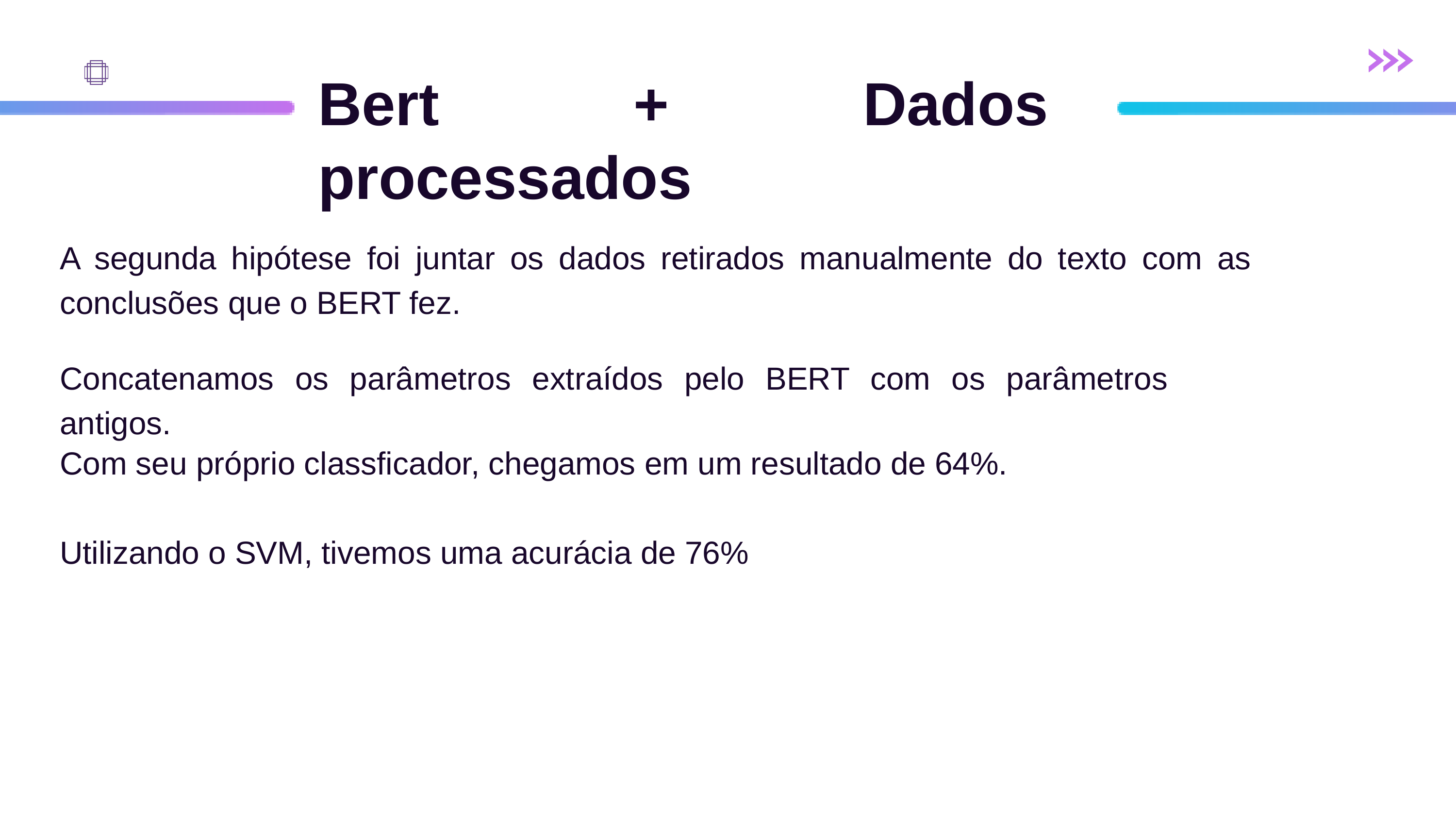

Bert + Dados processados

A segunda hipótese foi juntar os dados retirados manualmente do texto com as conclusões que o BERT fez.
Concatenamos os parâmetros extraídos pelo BERT com os parâmetros antigos.
Com seu próprio classficador, chegamos em um resultado de 64%.

Utilizando o SVM, tivemos uma acurácia de 76%